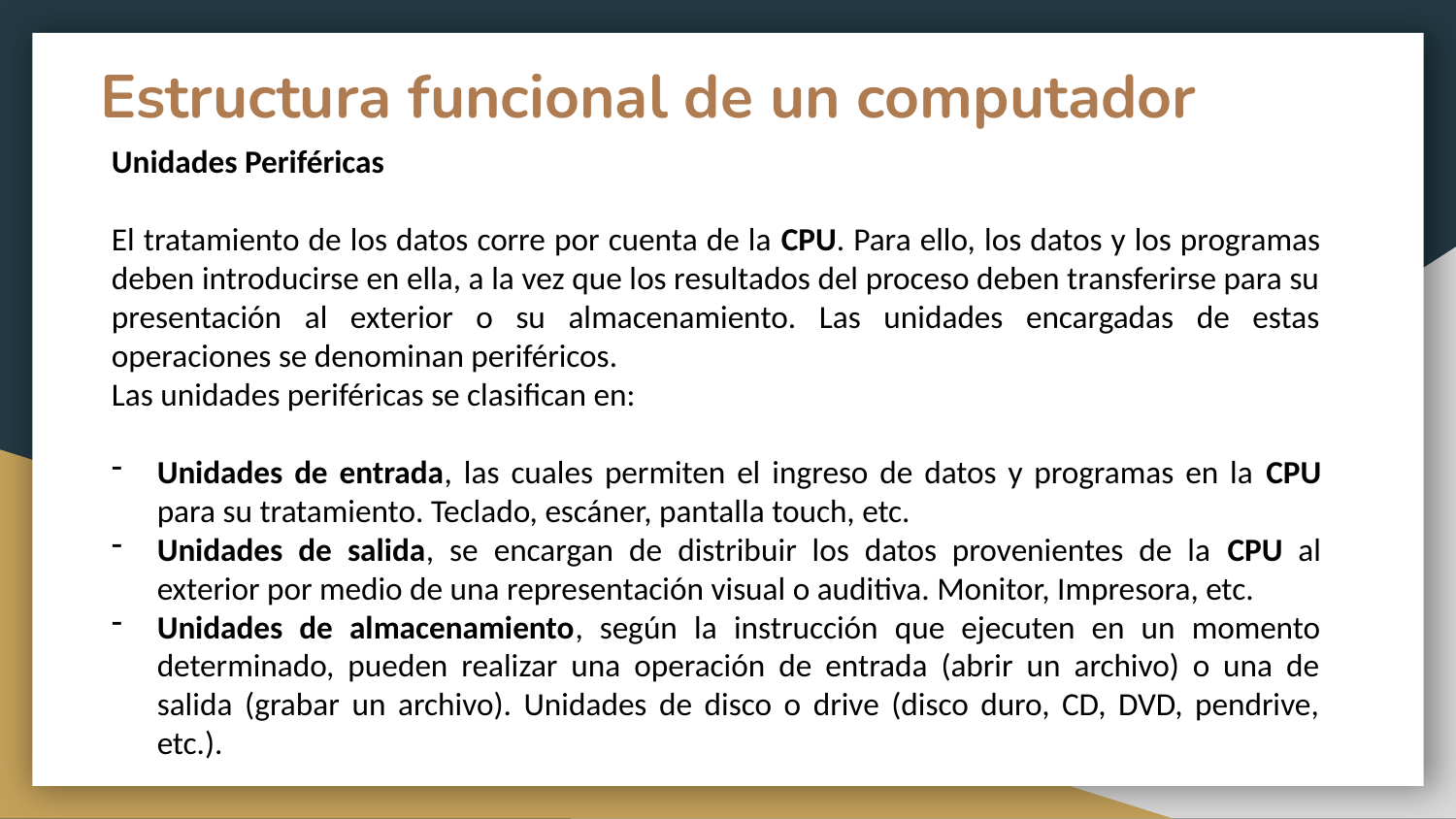

# Estructura funcional de un computador
Unidades Periféricas

El tratamiento de los datos corre por cuenta de la CPU. Para ello, los datos y los programas deben introducirse en ella, a la vez que los resultados del proceso deben transferirse para su presentación al exterior o su almacenamiento. Las unidades encargadas de estas operaciones se denominan periféricos.
Las unidades periféricas se clasifican en:

Unidades de entrada, las cuales permiten el ingreso de datos y programas en la CPU para su tratamiento. Teclado, escáner, pantalla touch, etc.
Unidades de salida, se encargan de distribuir los datos provenientes de la CPU al exterior por medio de una representación visual o auditiva. Monitor, Impresora, etc.
Unidades de almacenamiento, según la instrucción que ejecuten en un momento determinado, pueden realizar una operación de entrada (abrir un archivo) o una de salida (grabar un archivo). Unidades de disco o drive (disco duro, CD, DVD, pendrive, etc.).